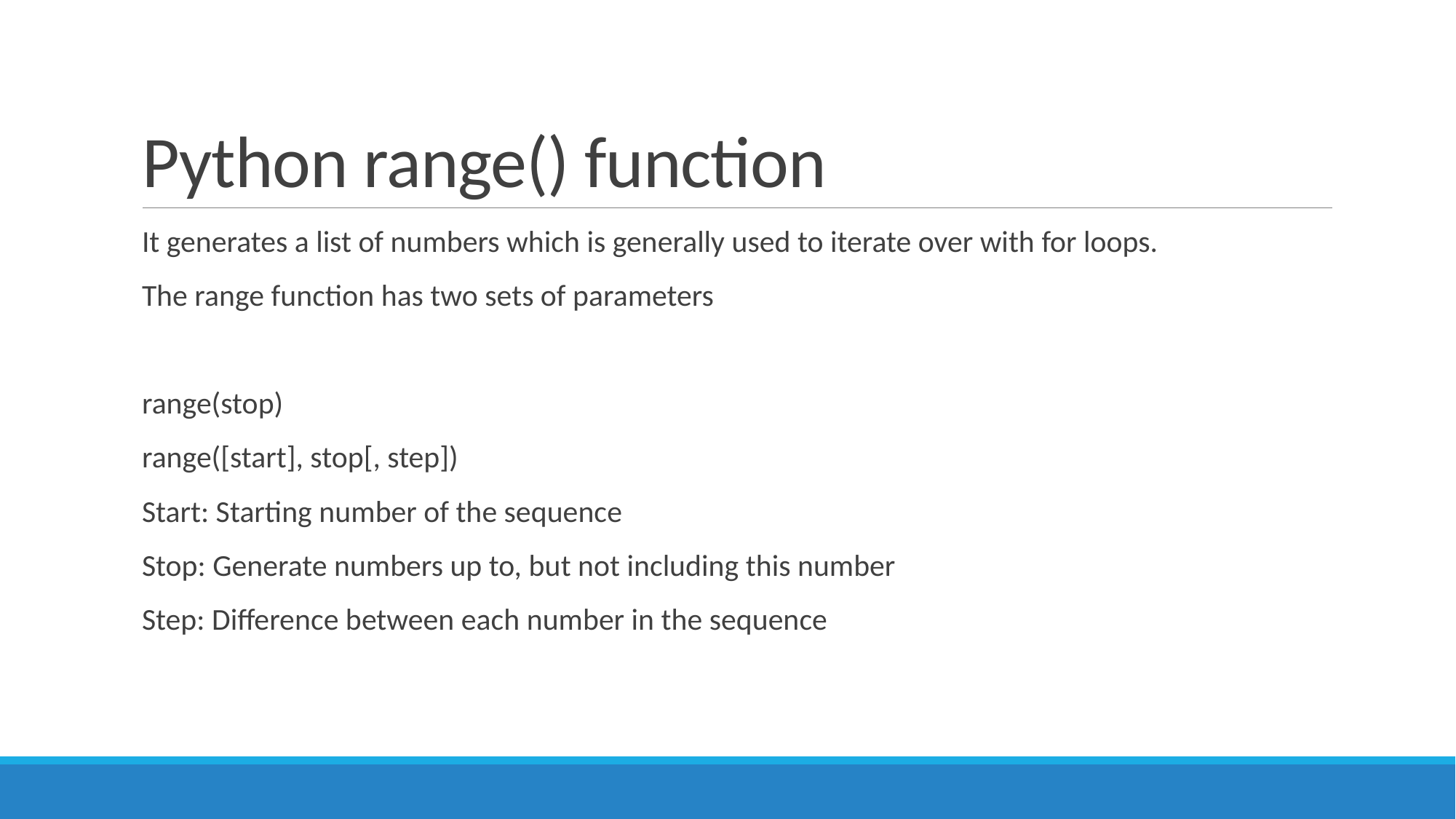

# Python range() function
It generates a list of numbers which is generally used to iterate over with for loops.
The range function has two sets of parameters

range(stop)
range([start], stop[, step])
Start: Starting number of the sequence
Stop: Generate numbers up to, but not including this number
Step: Difference between each number in the sequence